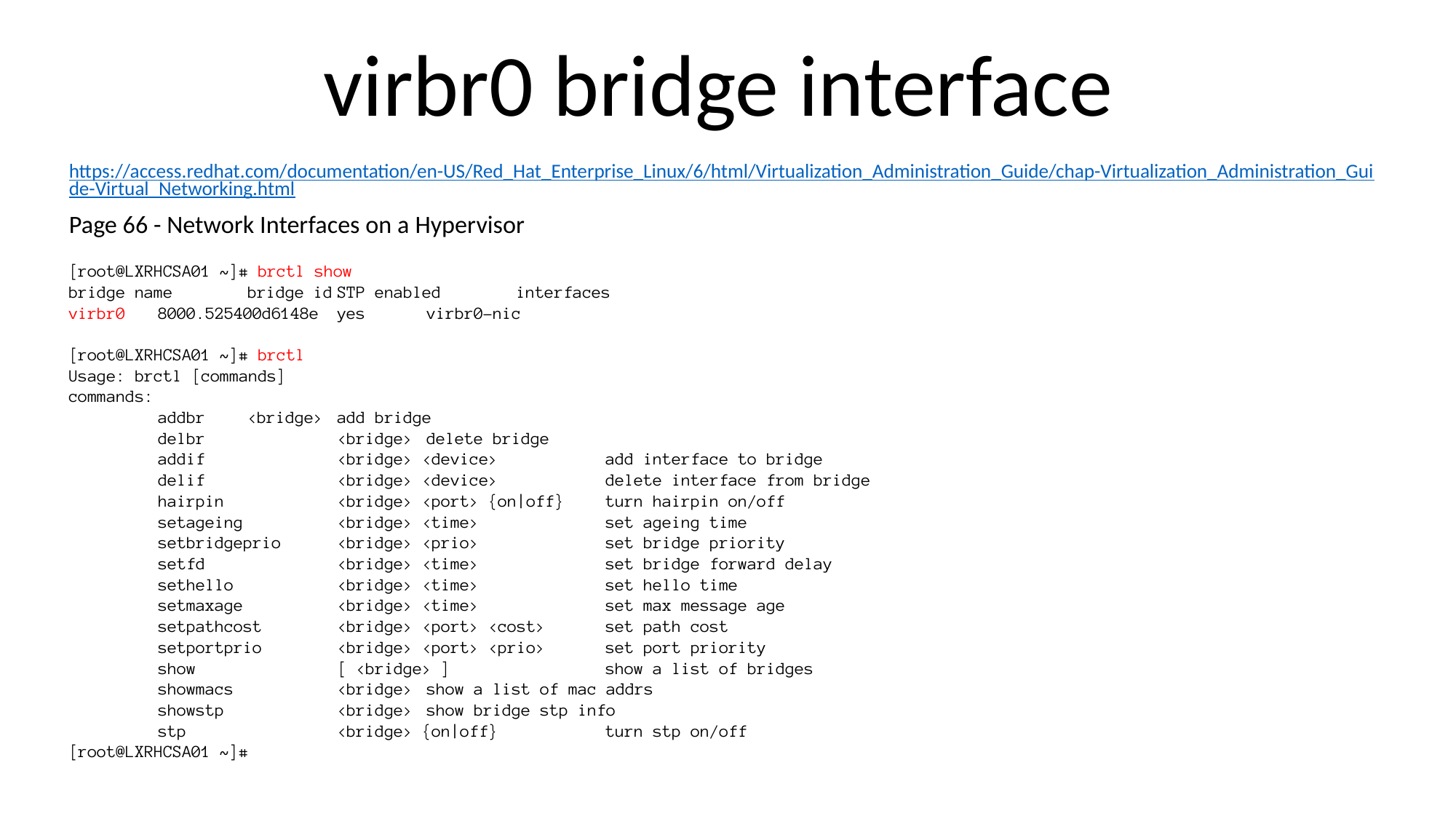

# virbr0 bridge interface
https://access.redhat.com/documentation/en-US/Red_Hat_Enterprise_Linux/6/html/Virtualization_Administration_Guide/chap-Virtualization_Administration_Guide-Virtual_Networking.html
Page 66 - Network Interfaces on a Hypervisor

[root@LXRHCSA01 ~]# brctl show
bridge name	bridge id		STP enabled	interfaces
virbr0		8000.525400d6148e	yes		virbr0-nic

[root@LXRHCSA01 ~]# brctl
Usage: brctl [commands]
commands:
	addbr    		<bridge>			add bridge
	delbr     		<bridge>			delete bridge
	addif     		<bridge> <device>		add interface to bridge
	delif     		<bridge> <device>		delete interface from bridge
	hairpin   		<bridge> <port> {on|off}	turn hairpin on/off
	setageing 		<bridge> <time>		set ageing time
	setbridgeprio	<bridge> <prio>		set bridge priority
	setfd     		<bridge> <time>		set bridge forward delay
	sethello  		<bridge> <time>		set hello time
	setmaxage 		<bridge> <time>		set max message age
	setpathcost	<bridge> <port> <cost>	set path cost
	setportprio	<bridge> <port> <prio>	set port priority
	show      		[ <bridge> ]		show a list of bridges
	showmacs  		<bridge>			show a list of mac addrs
	showstp   		<bridge>			show bridge stp info
	stp       		<bridge> {on|off}		turn stp on/off
[root@LXRHCSA01 ~]#